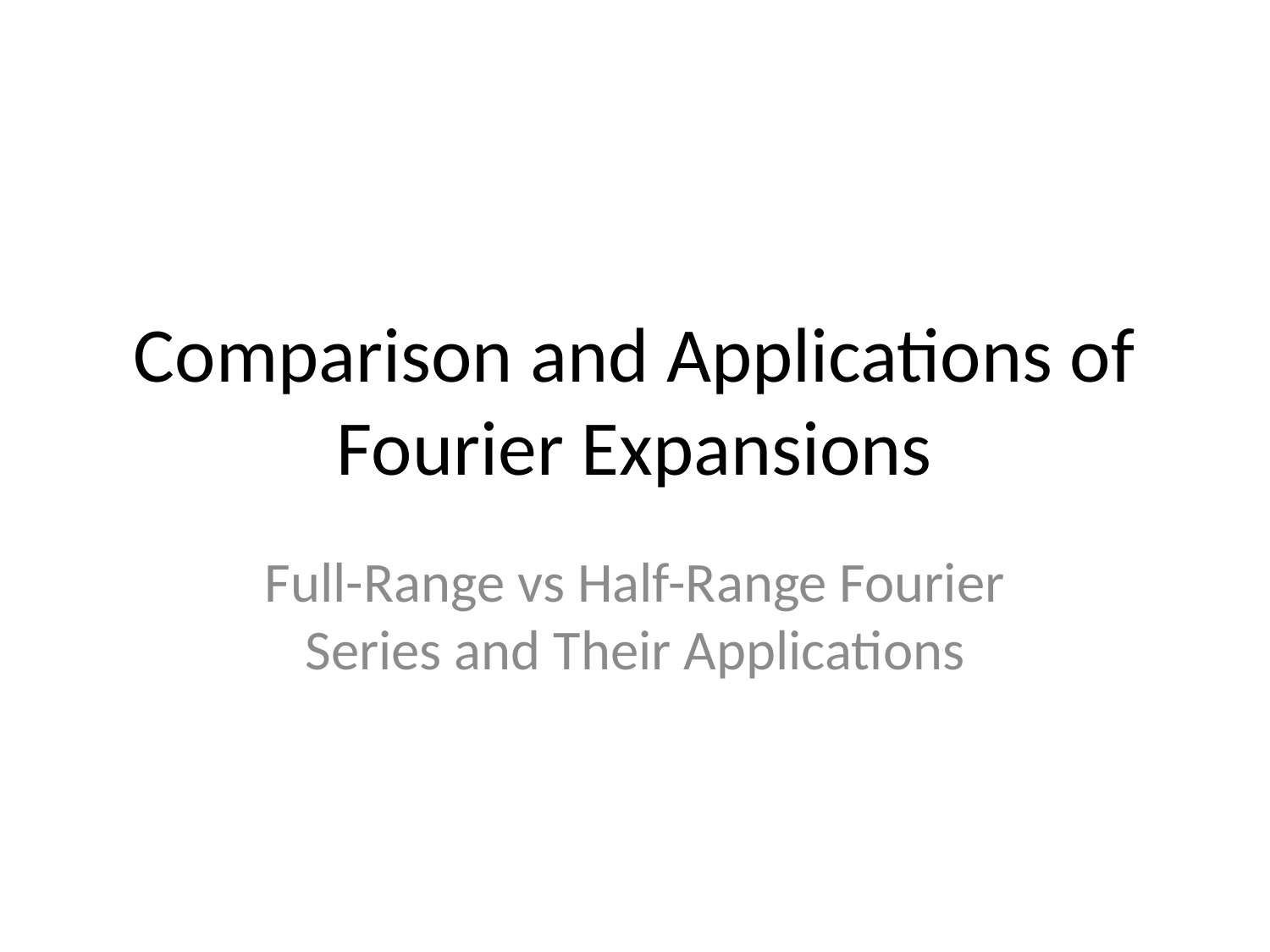

# Comparison and Applications of Fourier Expansions
Full-Range vs Half-Range Fourier Series and Their Applications